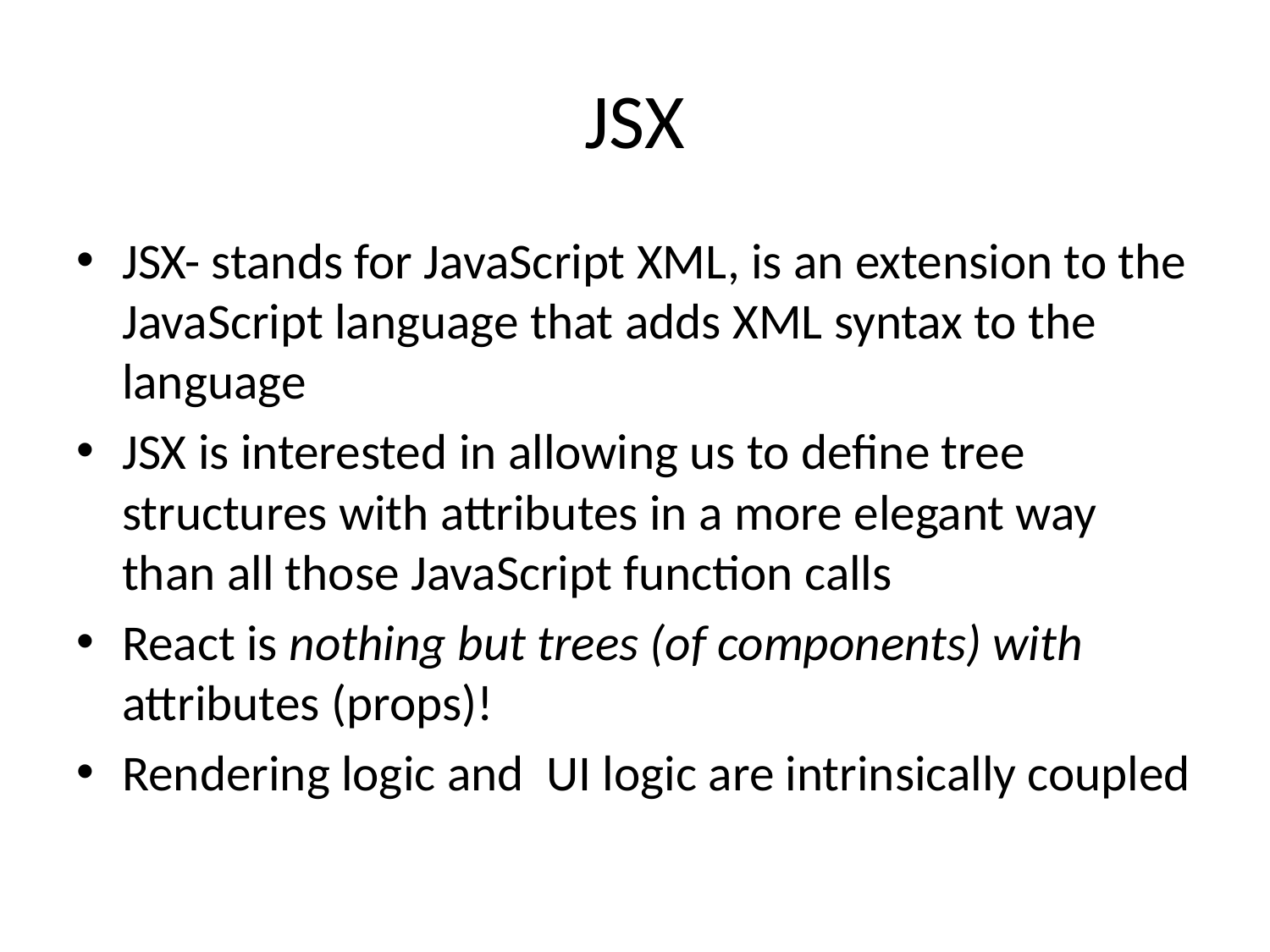

# JSX
JSX- stands for JavaScript XML, is an extension to the JavaScript language that adds XML syntax to the language
JSX is interested in allowing us to define tree structures with attributes in a more elegant way than all those JavaScript function calls
React is nothing but trees (of components) with attributes (props)!
Rendering logic and  UI logic are intrinsically coupled